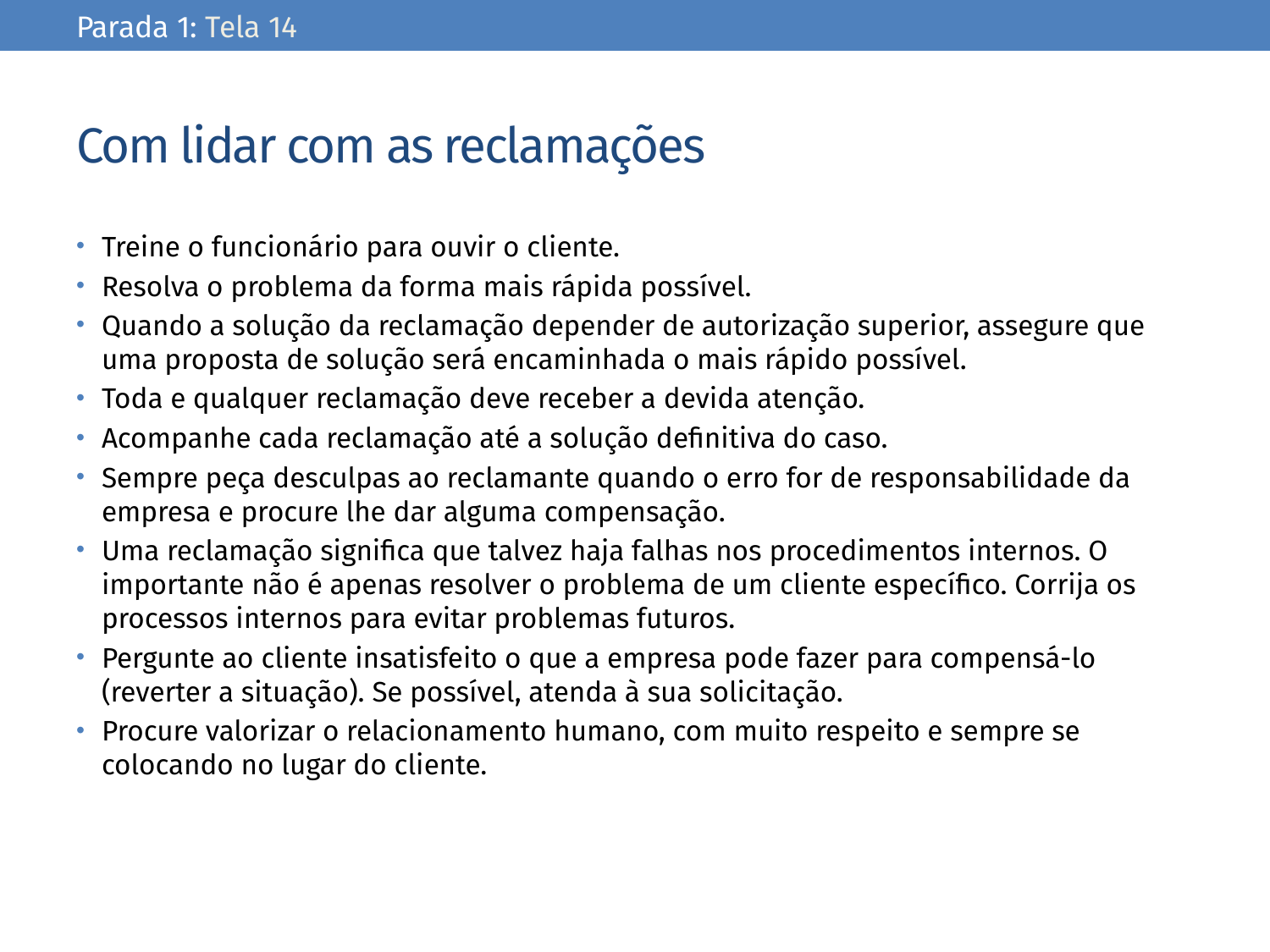

Parada 1: Tela 14
# Com lidar com as reclamações
Treine o funcionário para ouvir o cliente.
Resolva o problema da forma mais rápida possível.
Quando a solução da reclamação depender de autorização superior, assegure que uma proposta de solução será encaminhada o mais rápido possível.
Toda e qualquer reclamação deve receber a devida atenção.
Acompanhe cada reclamação até a solução definitiva do caso.
Sempre peça desculpas ao reclamante quando o erro for de responsabilidade da empresa e procure lhe dar alguma compensação.
Uma reclamação significa que talvez haja falhas nos procedimentos internos. O importante não é apenas resolver o problema de um cliente específico. Corrija os processos internos para evitar problemas futuros.
Pergunte ao cliente insatisfeito o que a empresa pode fazer para compensá-lo (reverter a situação). Se possível, atenda à sua solicitação.
Procure valorizar o relacionamento humano, com muito respeito e sempre se colocando no lugar do cliente.